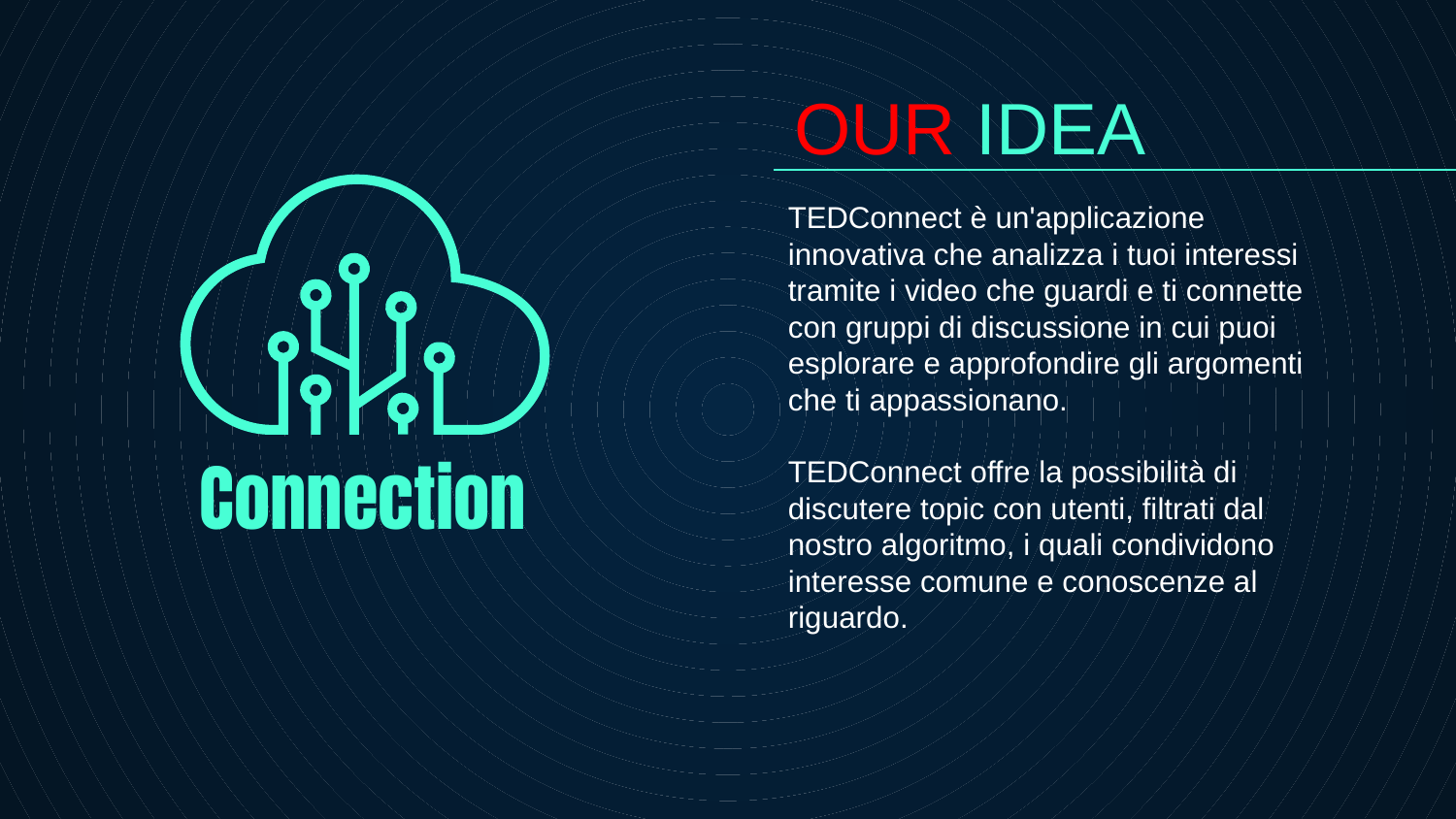

# OUR IDEA

TEDConnect è un'applicazione innovativa che analizza i tuoi interessi tramite i video che guardi e ti connette con gruppi di discussione in cui puoi esplorare e approfondire gli argomenti che ti appassionano.

TEDConnect offre la possibilità di discutere topic con utenti, filtrati dal nostro algoritmo, i quali condividono interesse comune e conoscenze al riguardo.
Connection